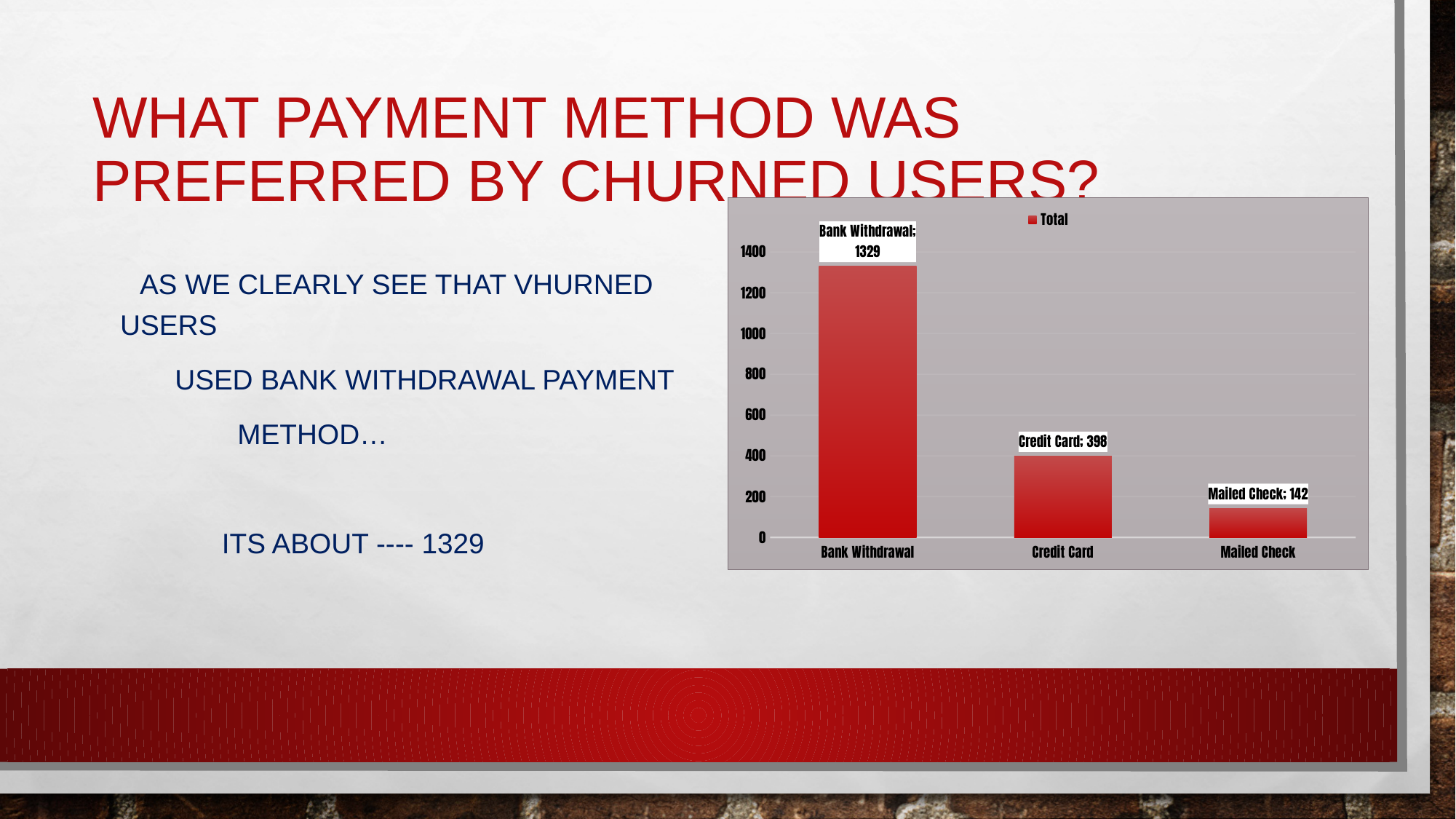

# WHAT PAYMENT METHOD WAS PREFERRED BY CHURNED USERS?

### Chart

| Category | Total |
|---|---|
| Bank Withdrawal | 1329.0 |
| Credit Card | 398.0 |
| Mailed Check | 142.0 |
   AS WE CLEARLY SEE THAT VHURNED USERS
       USED BANK WITHDRAWAL PAYMENT
               METHOD…

             ITS ABOUT ---- 1329